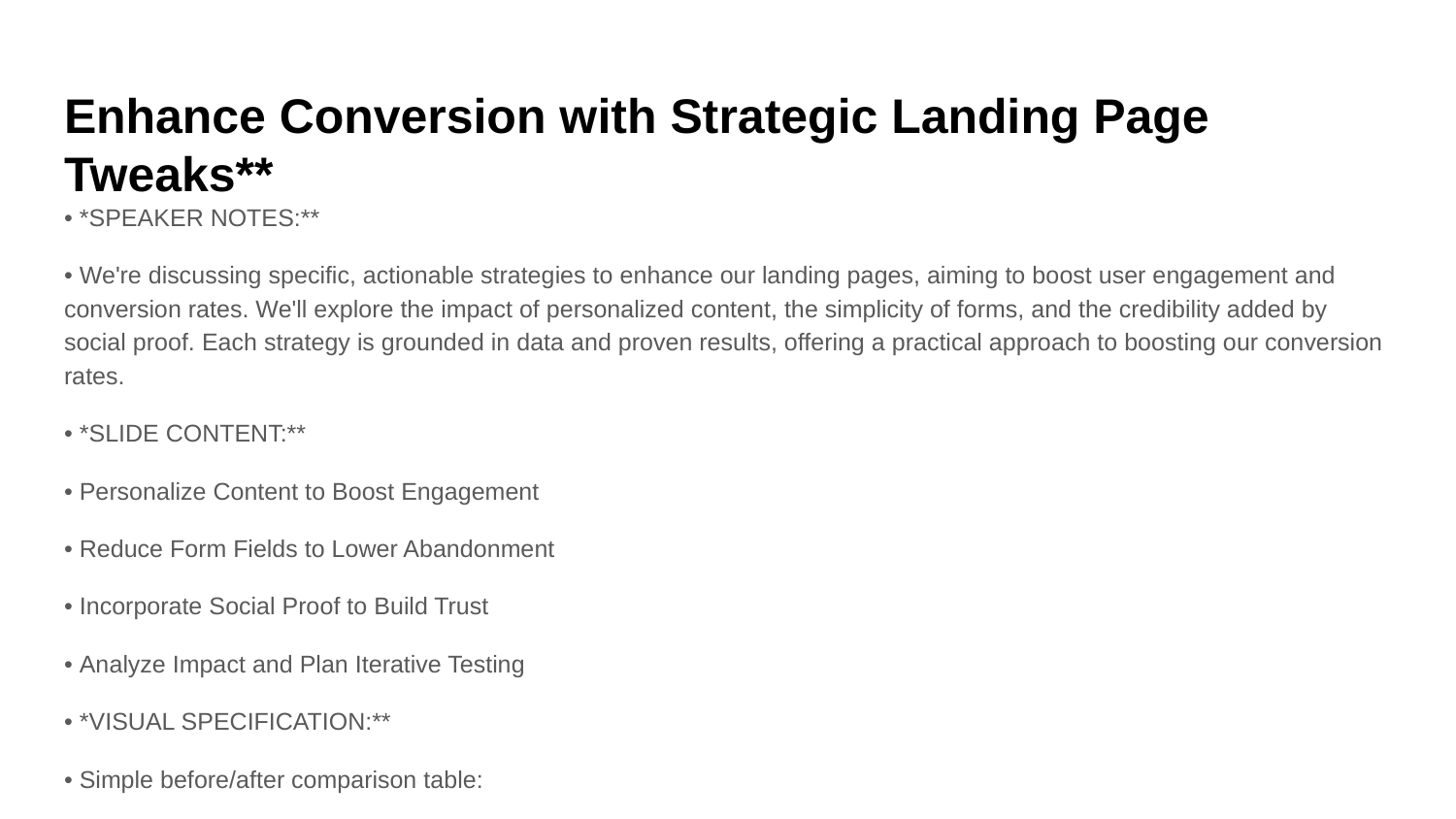

# Enhance Conversion with Strategic Landing Page Tweaks**
• *SPEAKER NOTES:**
• We're discussing specific, actionable strategies to enhance our landing pages, aiming to boost user engagement and conversion rates. We'll explore the impact of personalized content, the simplicity of forms, and the credibility added by social proof. Each strategy is grounded in data and proven results, offering a practical approach to boosting our conversion rates.
• *SLIDE CONTENT:**
• Personalize Content to Boost Engagement
• Reduce Form Fields to Lower Abandonment
• Incorporate Social Proof to Build Trust
• Analyze Impact and Plan Iterative Testing
• *VISUAL SPECIFICATION:**
• Simple before/after comparison table:
• Column 1: Strategy (Personalized Content, Fewer Form Fields, Social Proof)
• Column 2: Before (Generic Content, 10 Fields, No Testimonials)
• Column 3: After (Tailored Content, 4 Fields, Added Testimonials)
• Column 4: Impact (20% Increase, 30% Decrease, 15% Increase)
• *TRANSITION TO NEXT SLIDE:**
• Next, let's explore how optimizing email timing and content can further enhance our engagement strategies.
• --
• --
• *